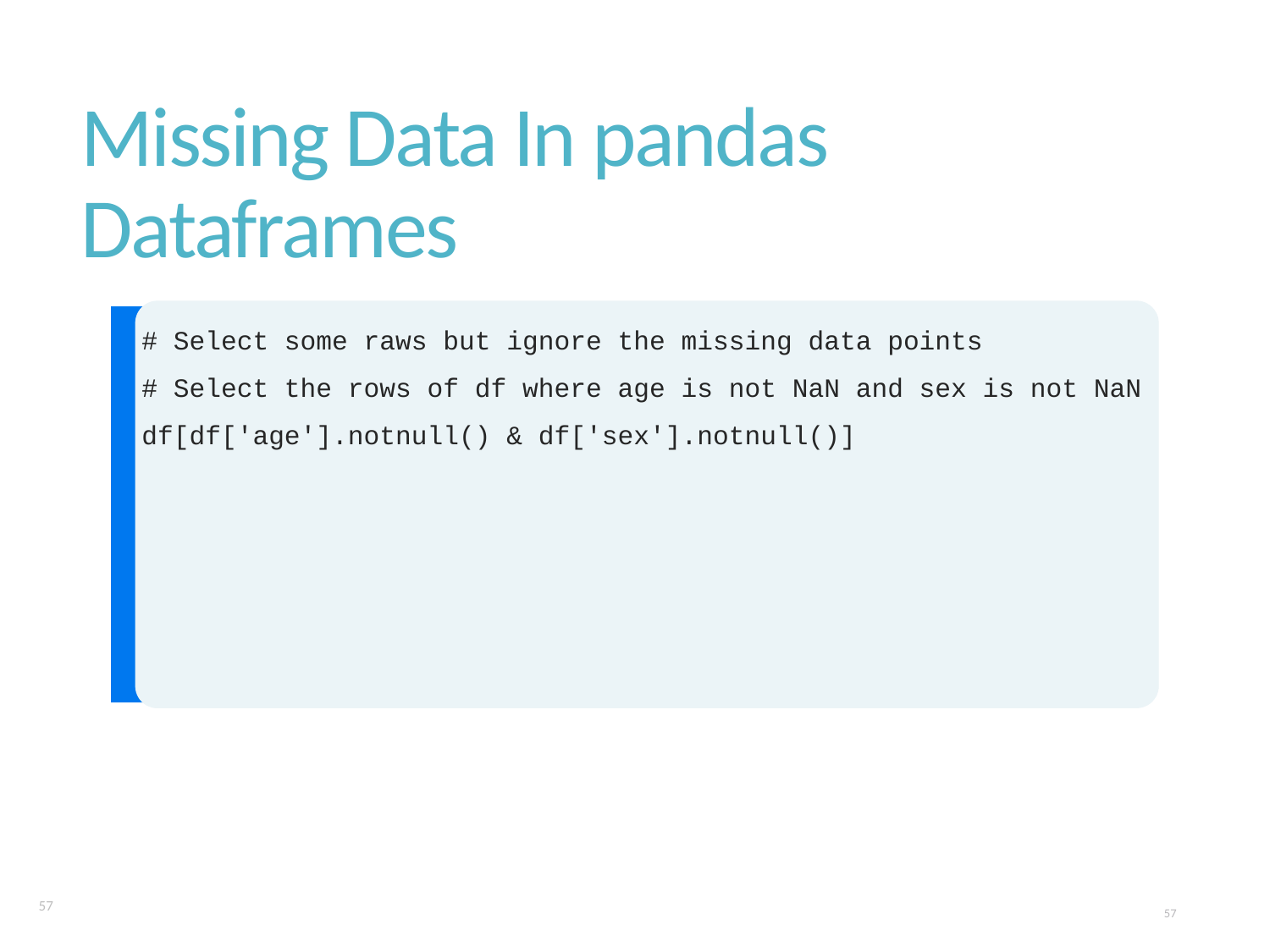

# Missing Data In pandas Dataframes
# Select some raws but ignore the missing data points
# Select the rows of df where age is not NaN and sex is not NaN
df[df['age'].notnull() & df['sex'].notnull()]